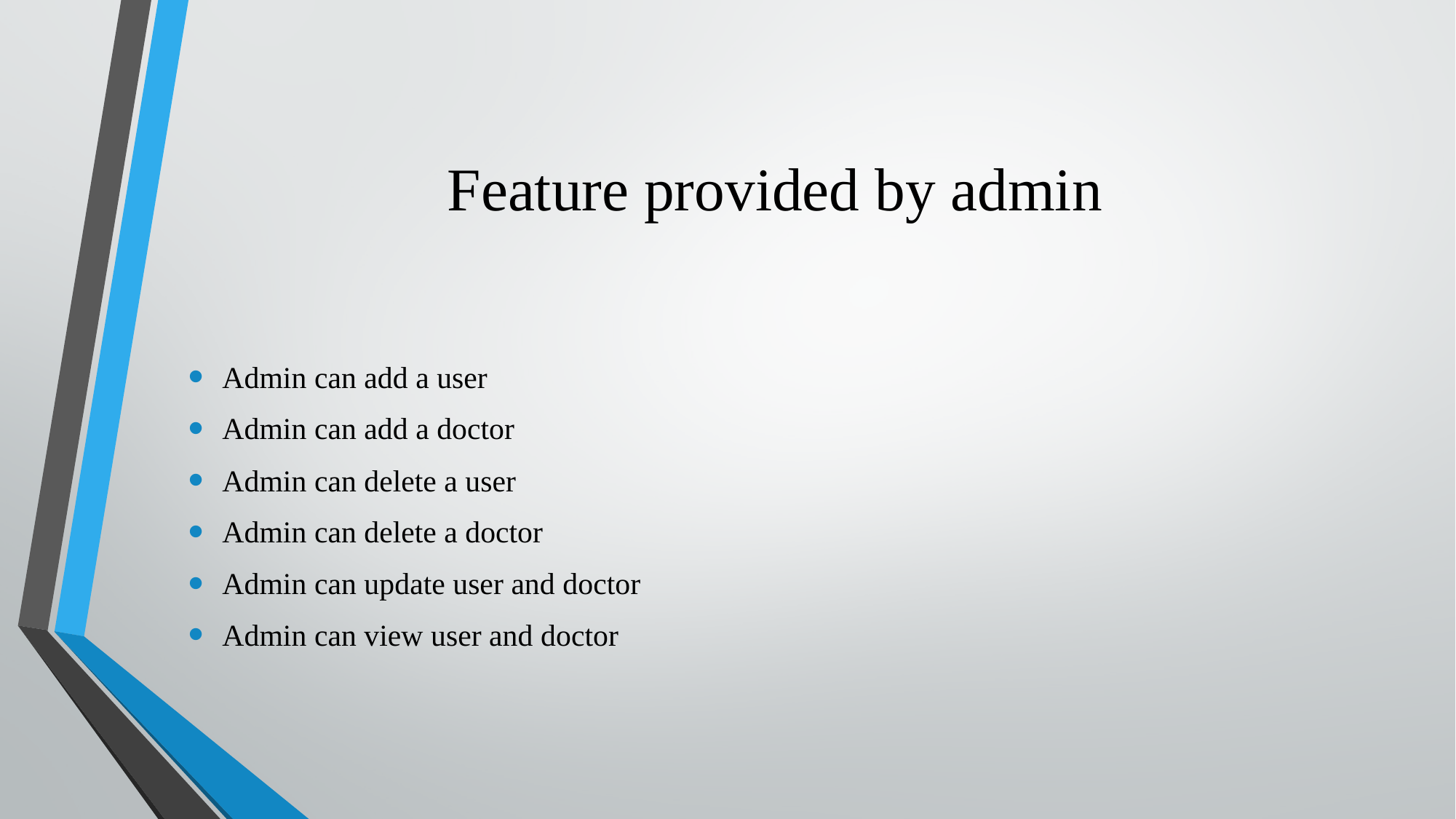

# Feature provided by admin
Admin can add a user
Admin can add a doctor
Admin can delete a user
Admin can delete a doctor
Admin can update user and doctor
Admin can view user and doctor